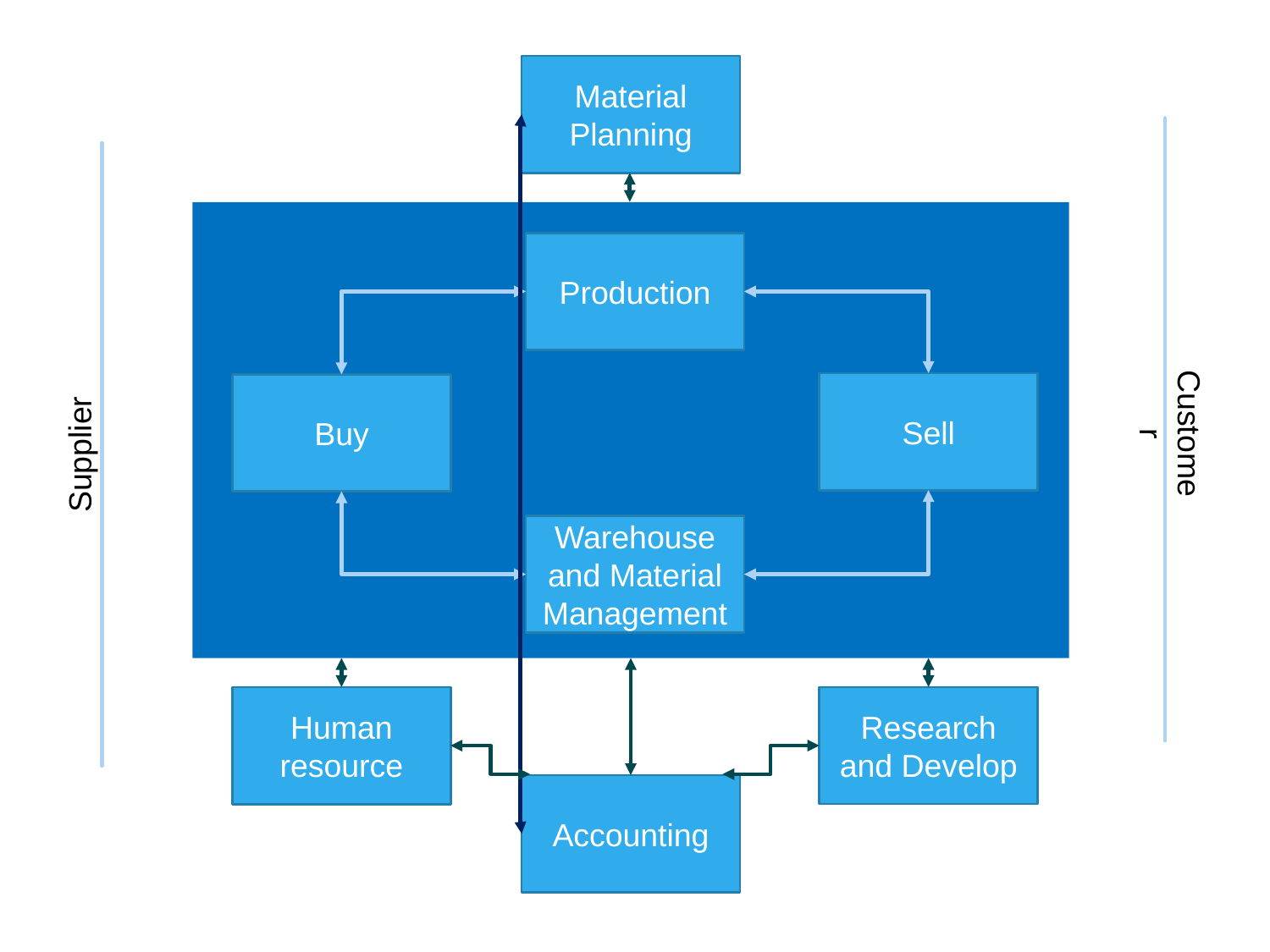

Material Planning

Production
Sell
Buy
Customer
Supplier
Warehouse and Material Management
Research and Develop
Human resource
Accounting